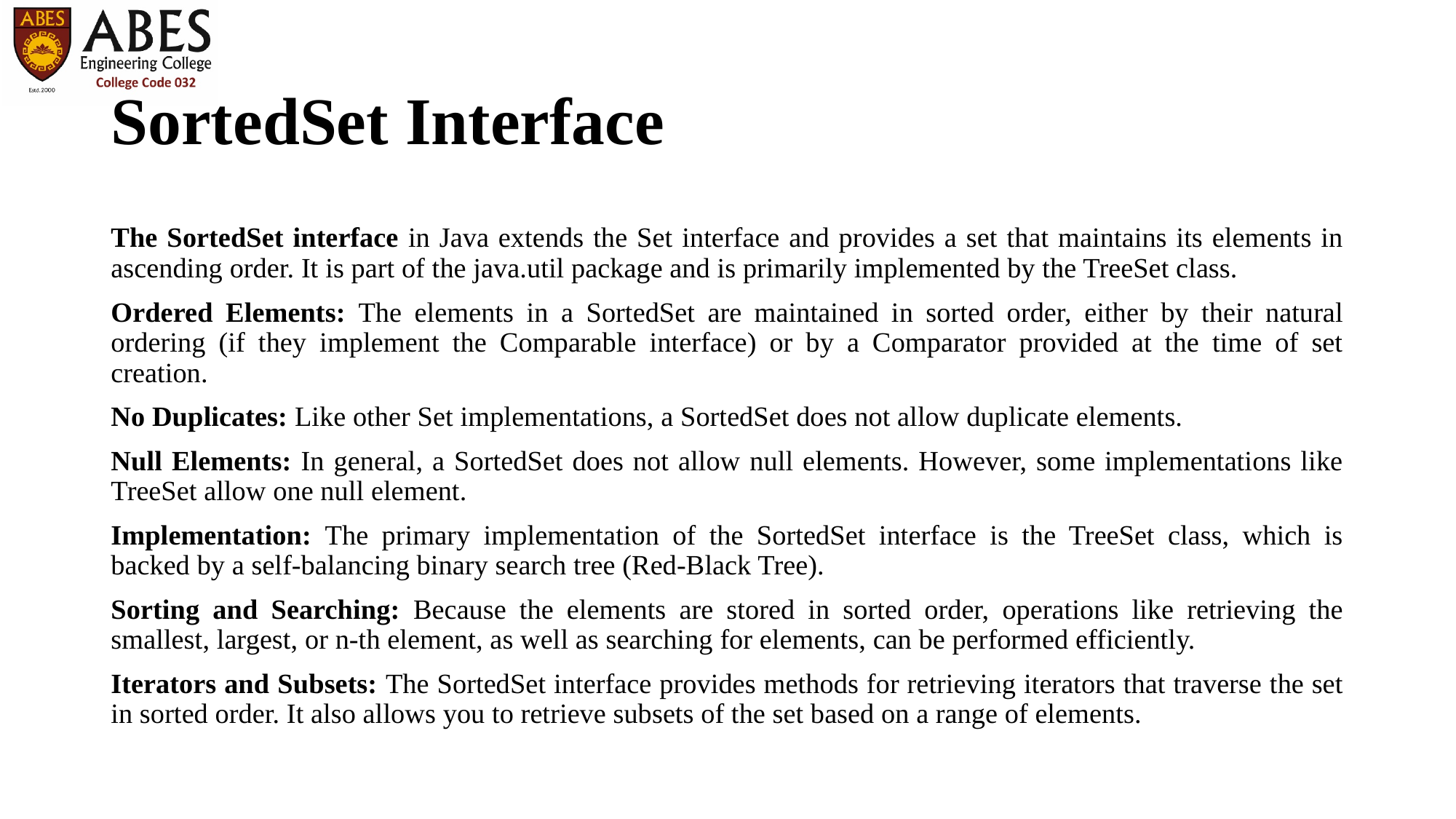

# SortedSet Interface
The SortedSet interface in Java extends the Set interface and provides a set that maintains its elements in ascending order. It is part of the java.util package and is primarily implemented by the TreeSet class.
Ordered Elements: The elements in a SortedSet are maintained in sorted order, either by their natural ordering (if they implement the Comparable interface) or by a Comparator provided at the time of set creation.
No Duplicates: Like other Set implementations, a SortedSet does not allow duplicate elements.
Null Elements: In general, a SortedSet does not allow null elements. However, some implementations like TreeSet allow one null element.
Implementation: The primary implementation of the SortedSet interface is the TreeSet class, which is backed by a self-balancing binary search tree (Red-Black Tree).
Sorting and Searching: Because the elements are stored in sorted order, operations like retrieving the smallest, largest, or n-th element, as well as searching for elements, can be performed efficiently.
Iterators and Subsets: The SortedSet interface provides methods for retrieving iterators that traverse the set in sorted order. It also allows you to retrieve subsets of the set based on a range of elements.